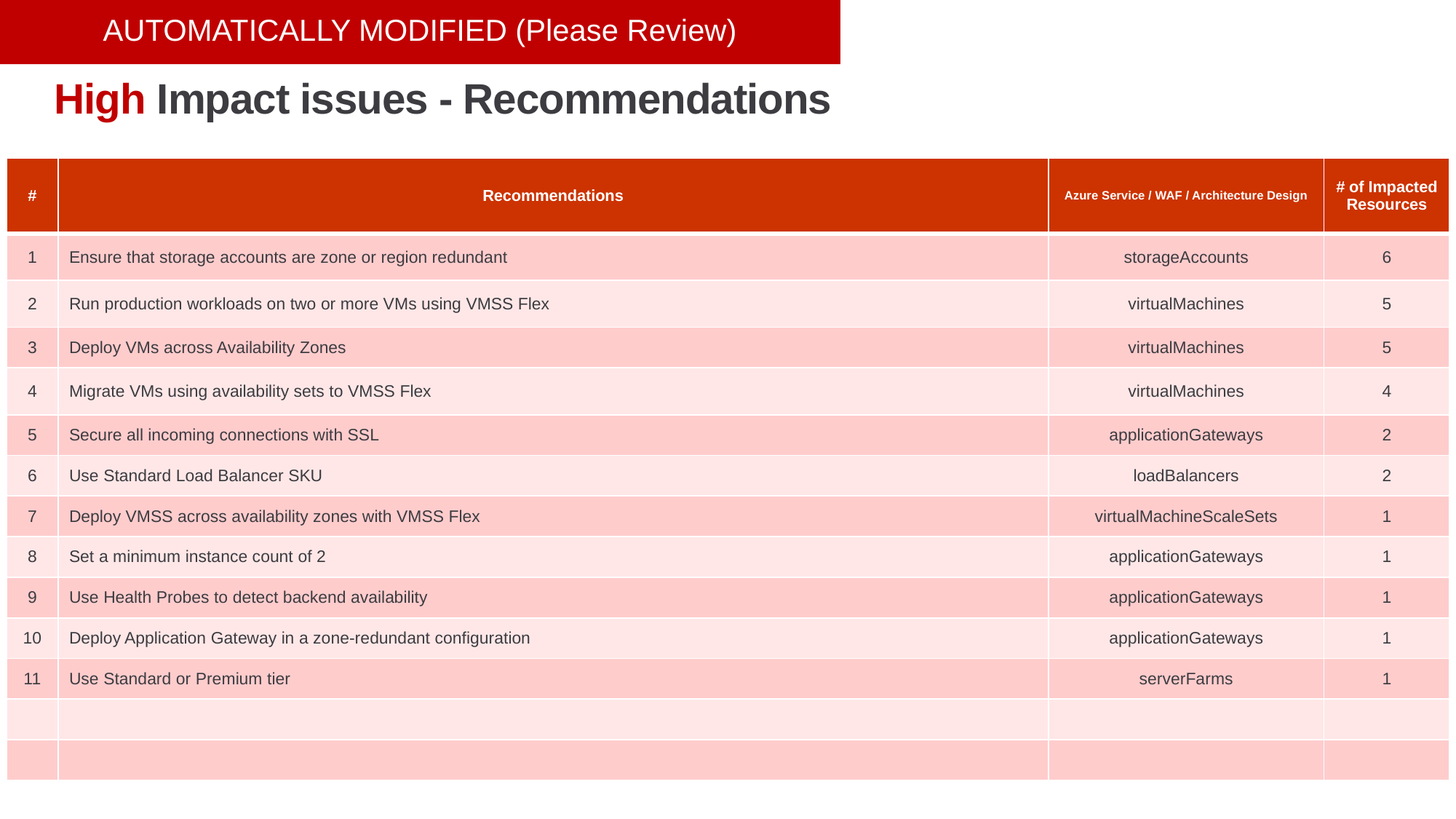

AUTOMATICALLY MODIFIED (Please Review)
# High Impact issues - Recommendations
| # | Recommendations | Azure Service / WAF / Architecture Design | # of Impacted Resources |
| --- | --- | --- | --- |
| 1 | Ensure that storage accounts are zone or region redundant | storageAccounts | 6 |
| 2 | Run production workloads on two or more VMs using VMSS Flex | virtualMachines | 5 |
| 3 | Deploy VMs across Availability Zones | virtualMachines | 5 |
| 4 | Migrate VMs using availability sets to VMSS Flex | virtualMachines | 4 |
| 5 | Secure all incoming connections with SSL | applicationGateways | 2 |
| 6 | Use Standard Load Balancer SKU | loadBalancers | 2 |
| 7 | Deploy VMSS across availability zones with VMSS Flex | virtualMachineScaleSets | 1 |
| 8 | Set a minimum instance count of 2 | applicationGateways | 1 |
| 9 | Use Health Probes to detect backend availability | applicationGateways | 1 |
| 10 | Deploy Application Gateway in a zone-redundant configuration | applicationGateways | 1 |
| 11 | Use Standard or Premium tier | serverFarms | 1 |
|  |  |  |  |
|  |  |  |  |